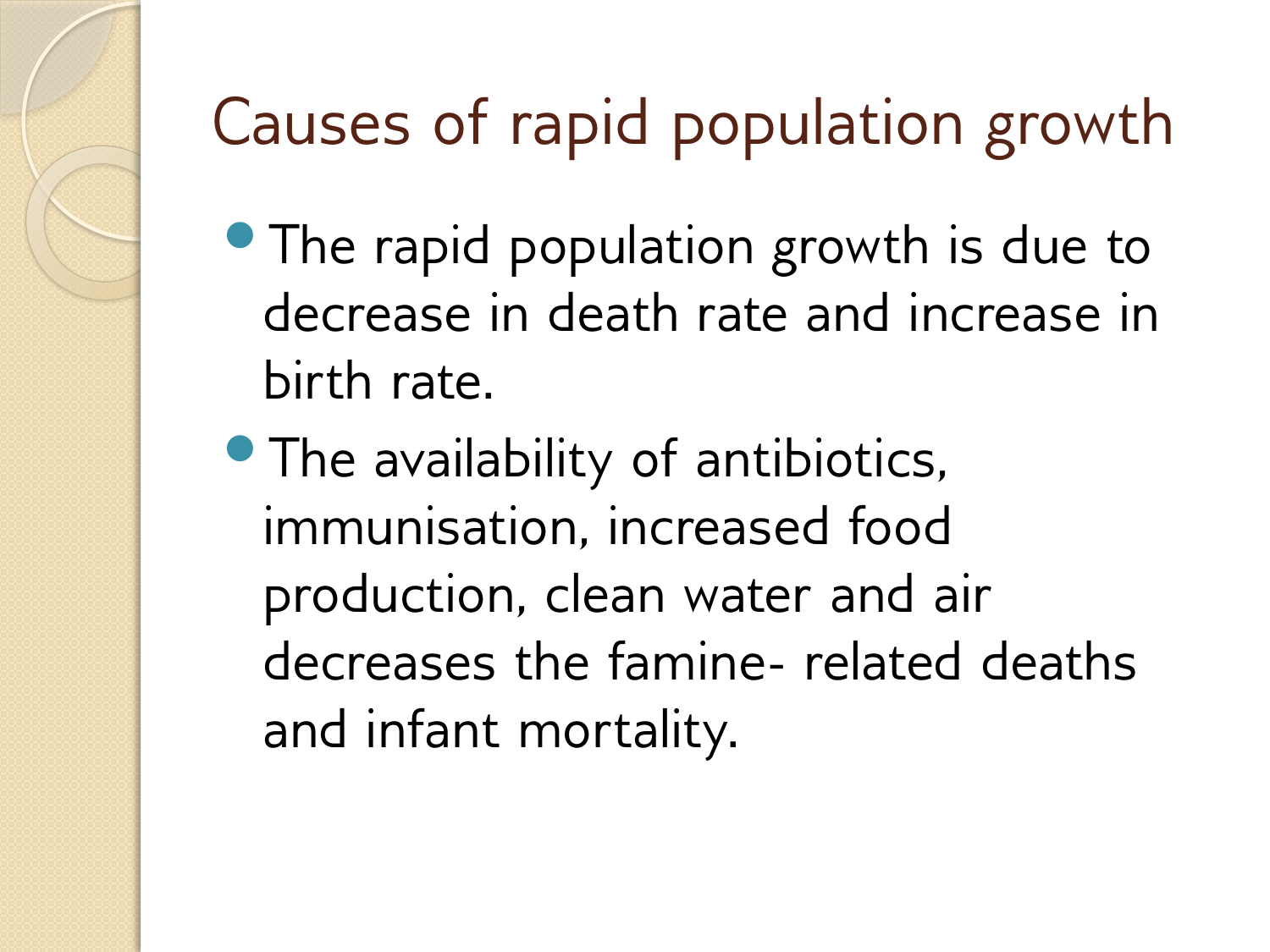

# Causes of rapid population growth
The rapid population growth is due to decrease in death rate and increase in birth rate.
The availability of antibiotics, immunisation, increased food production, clean water and air decreases the famine- related deaths and infant mortality.